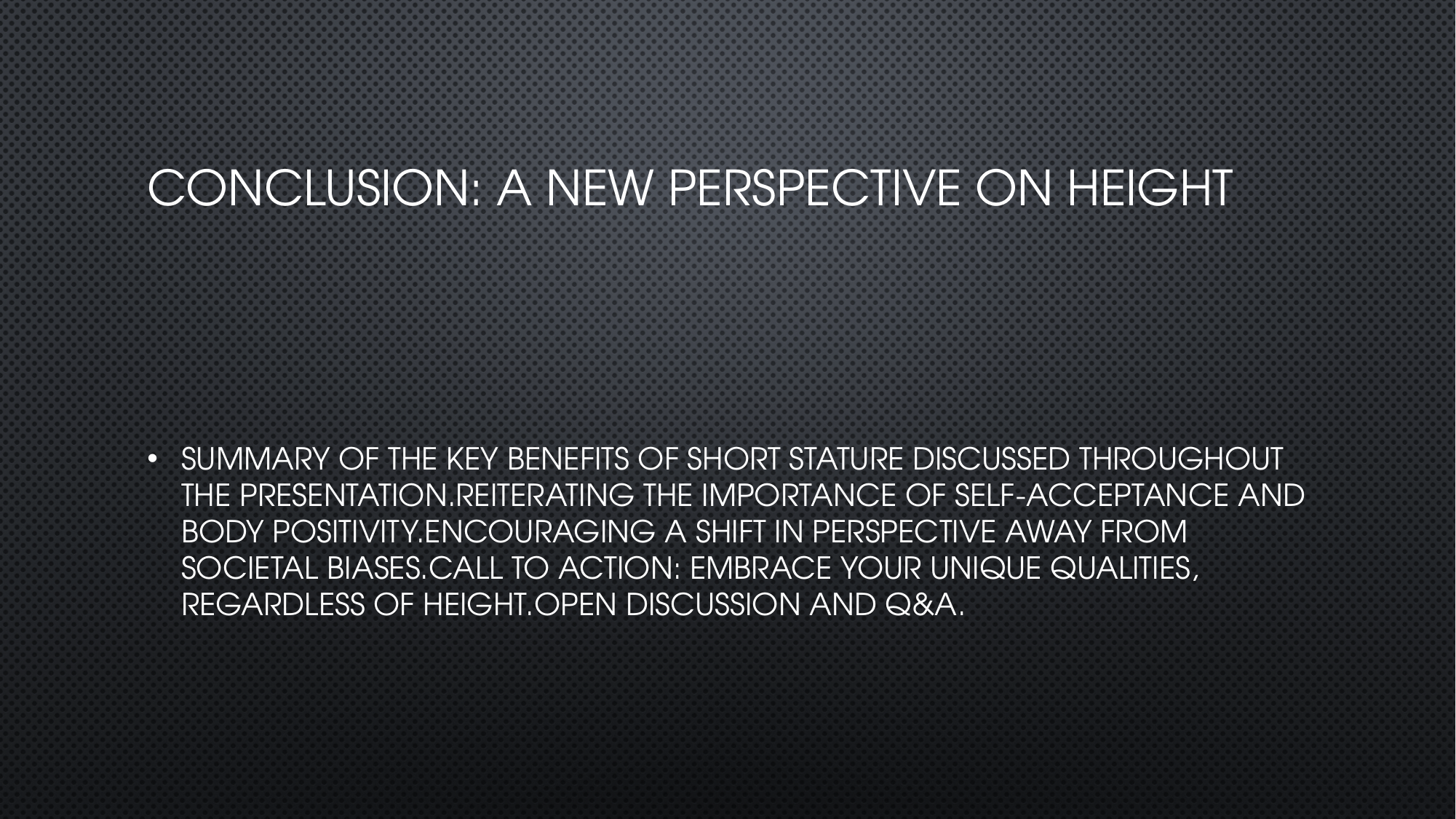

# Conclusion: A New Perspective on Height

Summary of the key benefits of short stature discussed throughout the presentation.Reiterating the importance of self-acceptance and body positivity.Encouraging a shift in perspective away from societal biases.Call to action: Embrace your unique qualities, regardless of height.Open discussion and Q&A.